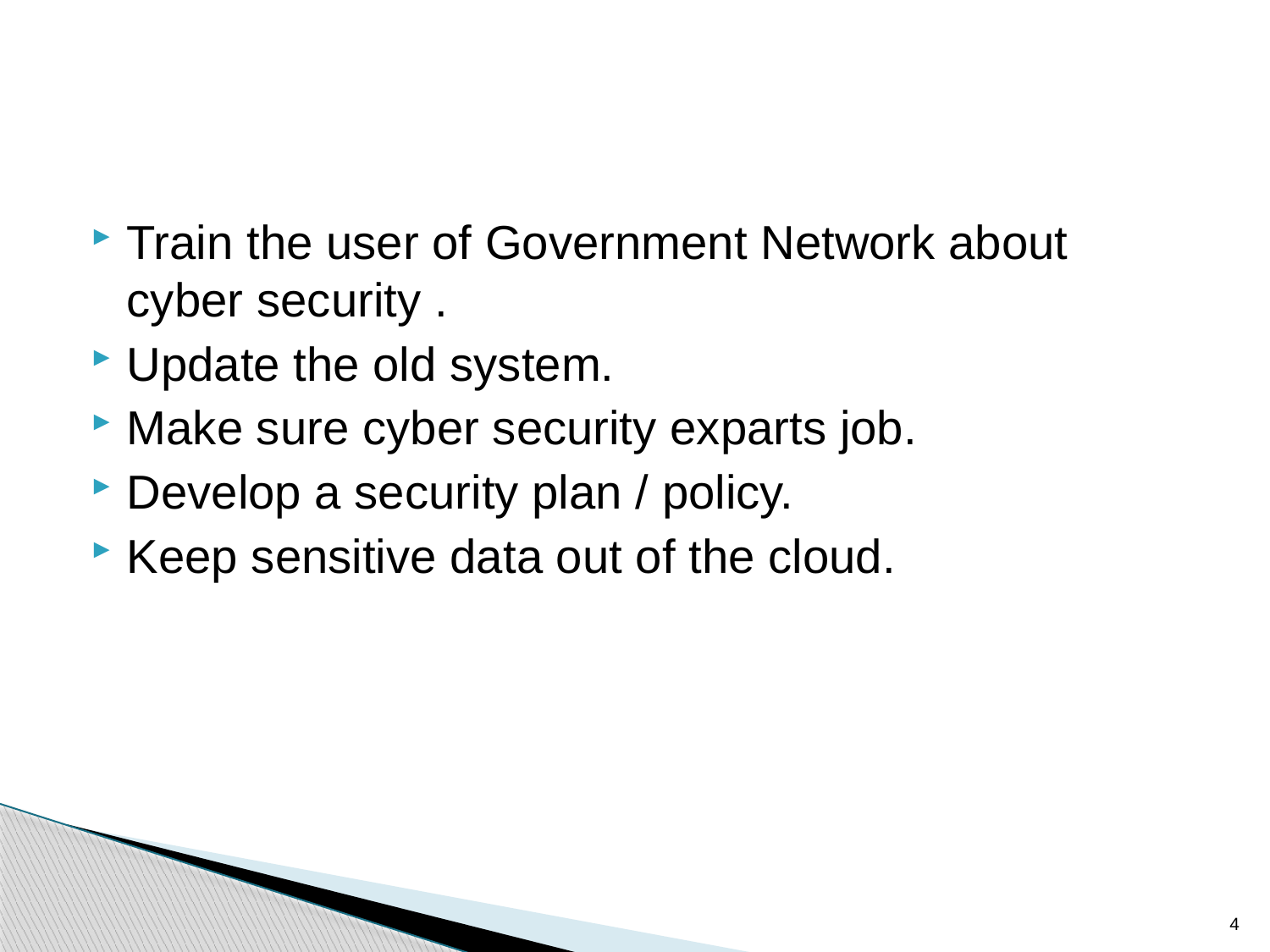

Train the user of Government Network about cyber security .
Update the old system.
Make sure cyber security exparts job.
Develop a security plan / policy.
Keep sensitive data out of the cloud.
4